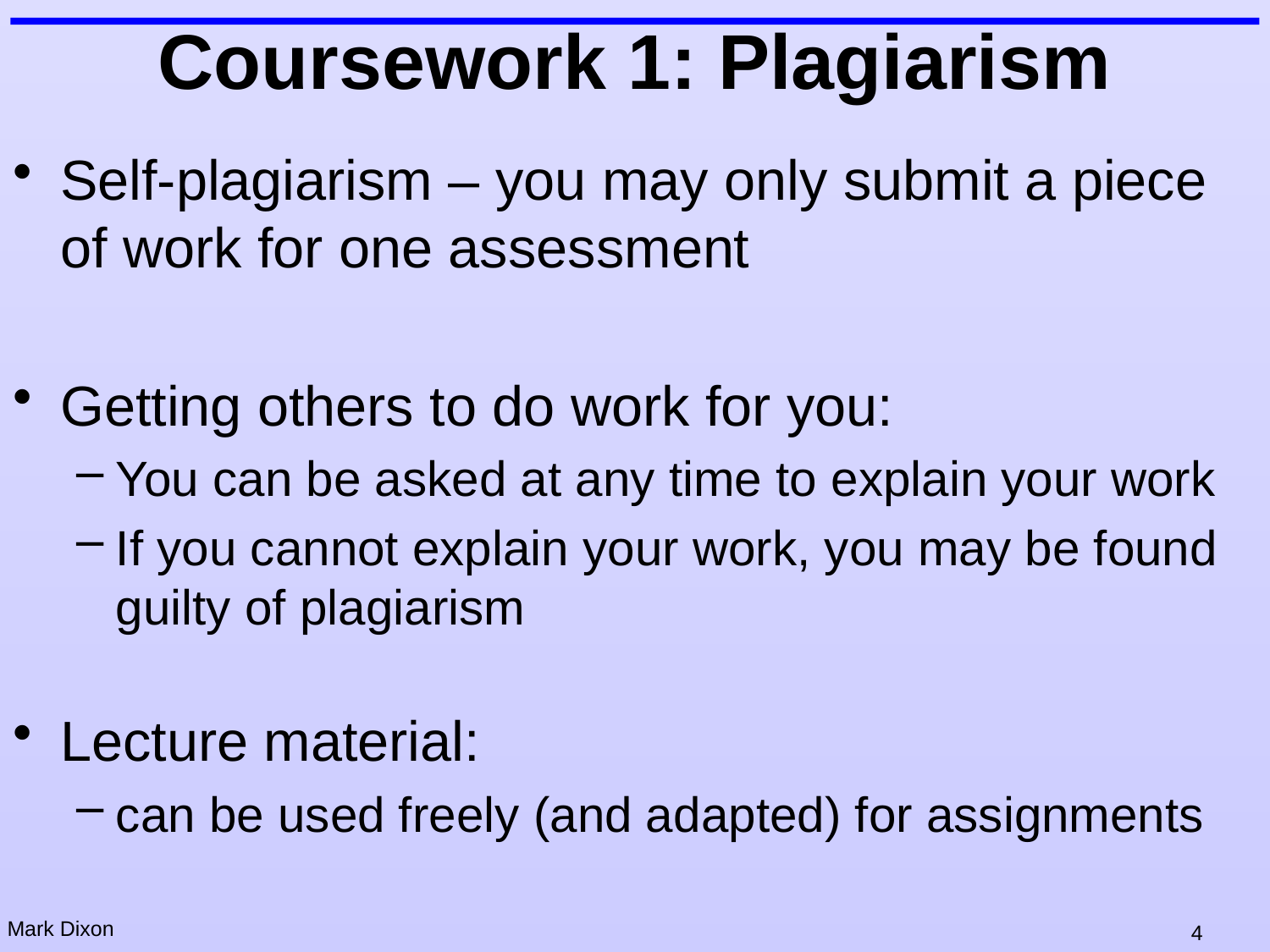

# Coursework 1: Plagiarism
Self-plagiarism – you may only submit a piece of work for one assessment

Getting others to do work for you:
You can be asked at any time to explain your work
If you cannot explain your work, you may be found guilty of plagiarism
Lecture material:
can be used freely (and adapted) for assignments